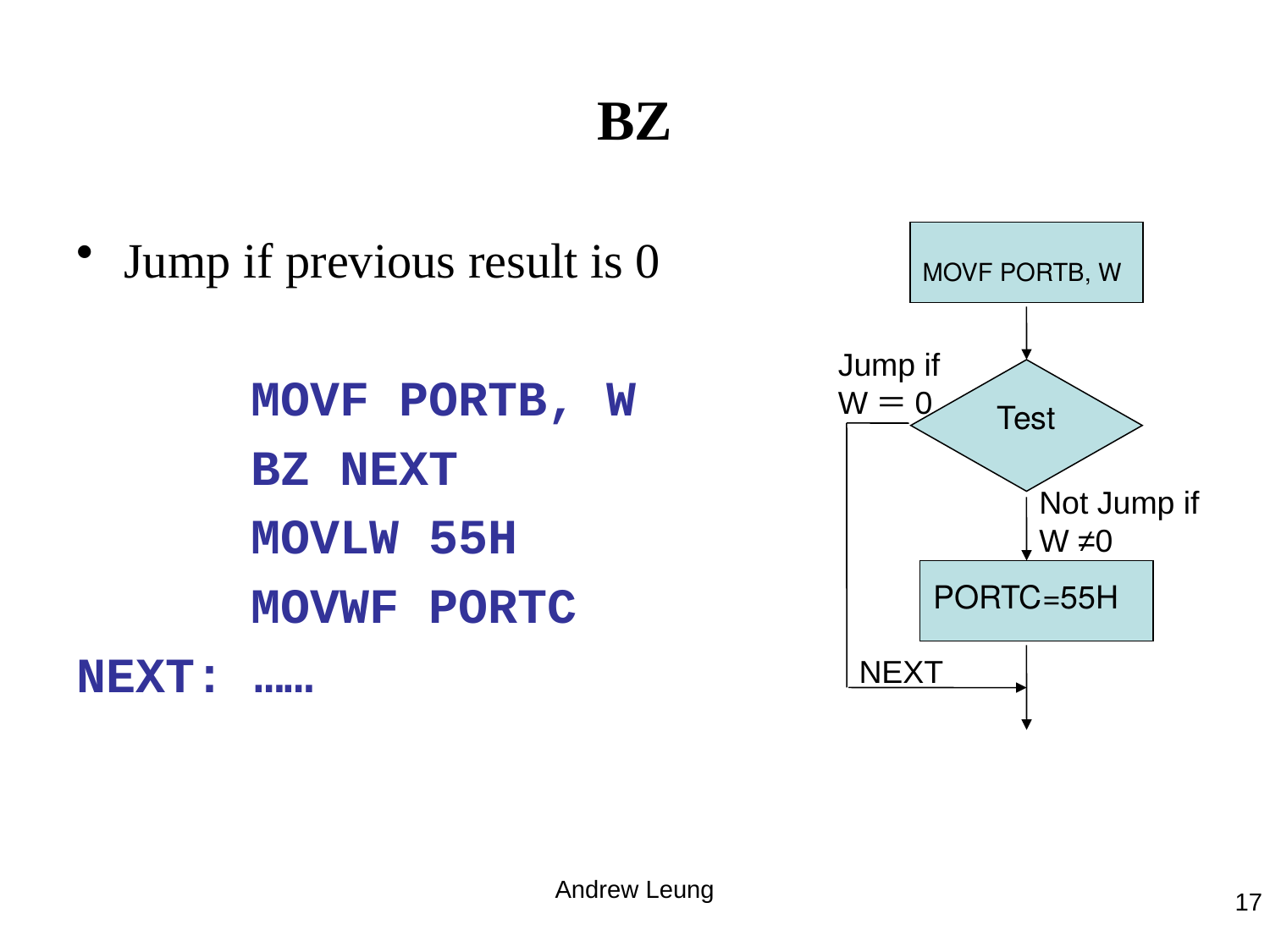

# BZ
Jump if previous result is 0

		MOVF PORTB, W
		BZ NEXT
		MOVLW 55H
		MOVWF PORTC
NEXT: ……

MOVF PORTB, W

Jump if W＝0

Test

Not Jump if W ≠0

PORTC=55H
NEXT

Andrew Leung
17